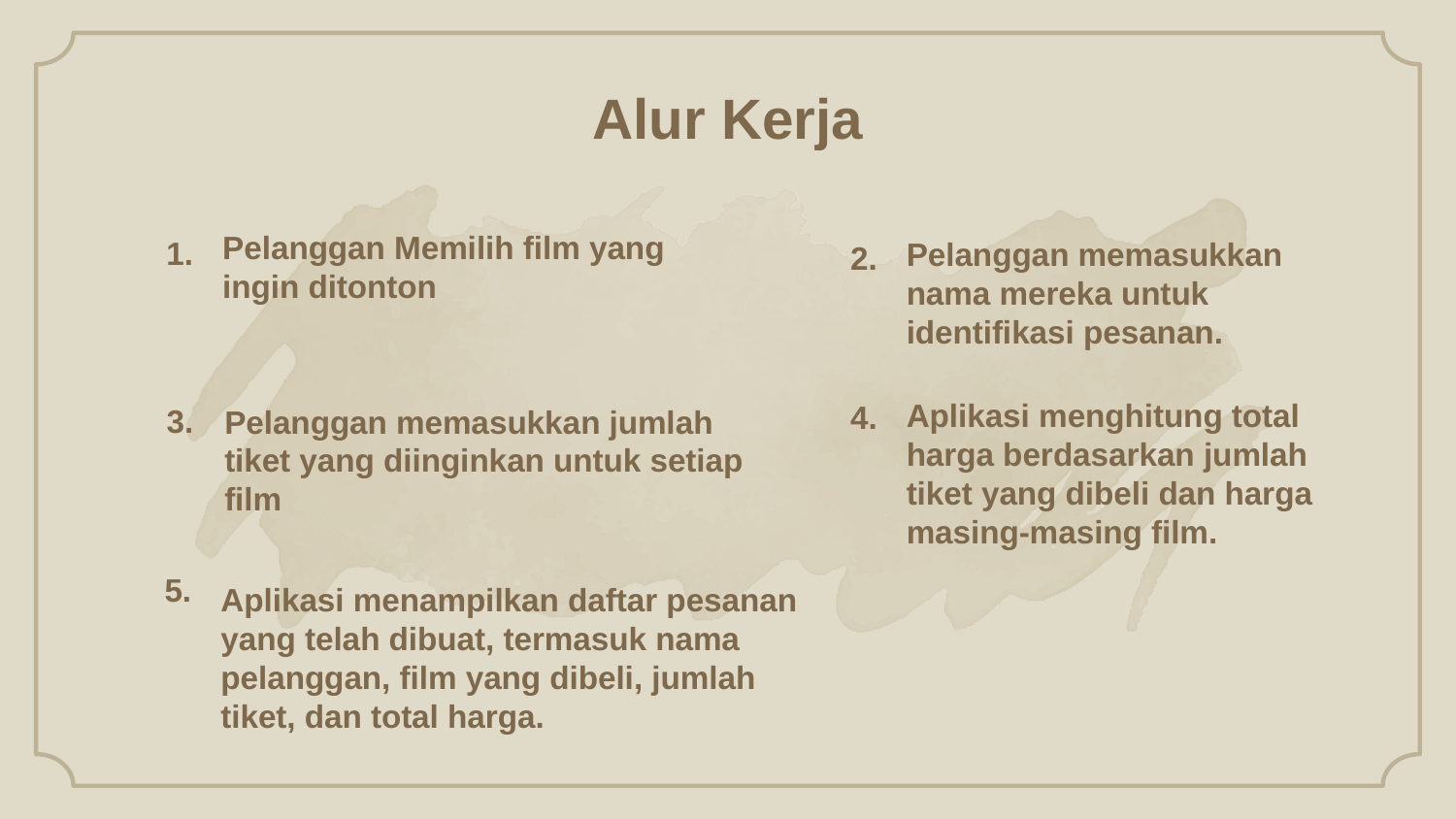

Alur Kerja
# Pelanggan Memilih film yang ingin ditonton
1.
2.
Pelanggan memasukkan nama mereka untuk identifikasi pesanan.
Pelanggan memasukkan jumlah tiket yang diinginkan untuk setiap film
4.
3.
Aplikasi menghitung total harga berdasarkan jumlah tiket yang dibeli dan harga masing-masing film.
5.
Aplikasi menampilkan daftar pesanan yang telah dibuat, termasuk nama pelanggan, film yang dibeli, jumlah tiket, dan total harga.